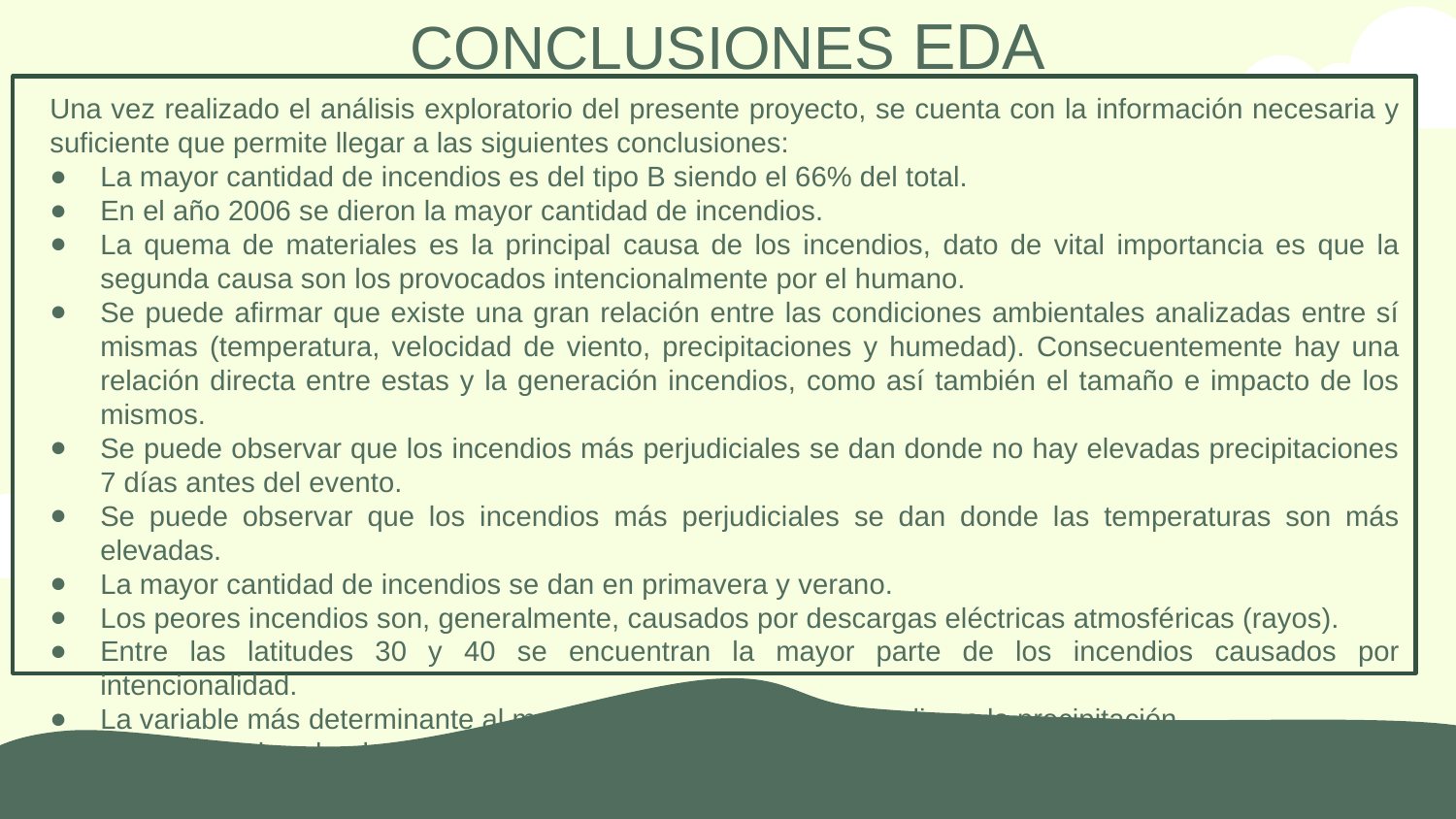

# CONCLUSIONES EDA
Una vez realizado el análisis exploratorio del presente proyecto, se cuenta con la información necesaria y suficiente que permite llegar a las siguientes conclusiones:
La mayor cantidad de incendios es del tipo B siendo el 66% del total.
En el año 2006 se dieron la mayor cantidad de incendios.
La quema de materiales es la principal causa de los incendios, dato de vital importancia es que la segunda causa son los provocados intencionalmente por el humano.
Se puede afirmar que existe una gran relación entre las condiciones ambientales analizadas entre sí mismas (temperatura, velocidad de viento, precipitaciones y humedad). Consecuentemente hay una relación directa entre estas y la generación incendios, como así también el tamaño e impacto de los mismos.
Se puede observar que los incendios más perjudiciales se dan donde no hay elevadas precipitaciones 7 días antes del evento.
Se puede observar que los incendios más perjudiciales se dan donde las temperaturas son más elevadas.
La mayor cantidad de incendios se dan en primavera y verano.
Los peores incendios son, generalmente, causados por descargas eléctricas atmosféricas (rayos).
Entre las latitudes 30 y 40 se encuentran la mayor parte de los incendios causados por intencionalidad.
La variable más determinante al momento de controlar un incendio es la precipitación.
En los estados donde se dan los incendios más devastadores, no se dan la mayor cantidad de los eventos.